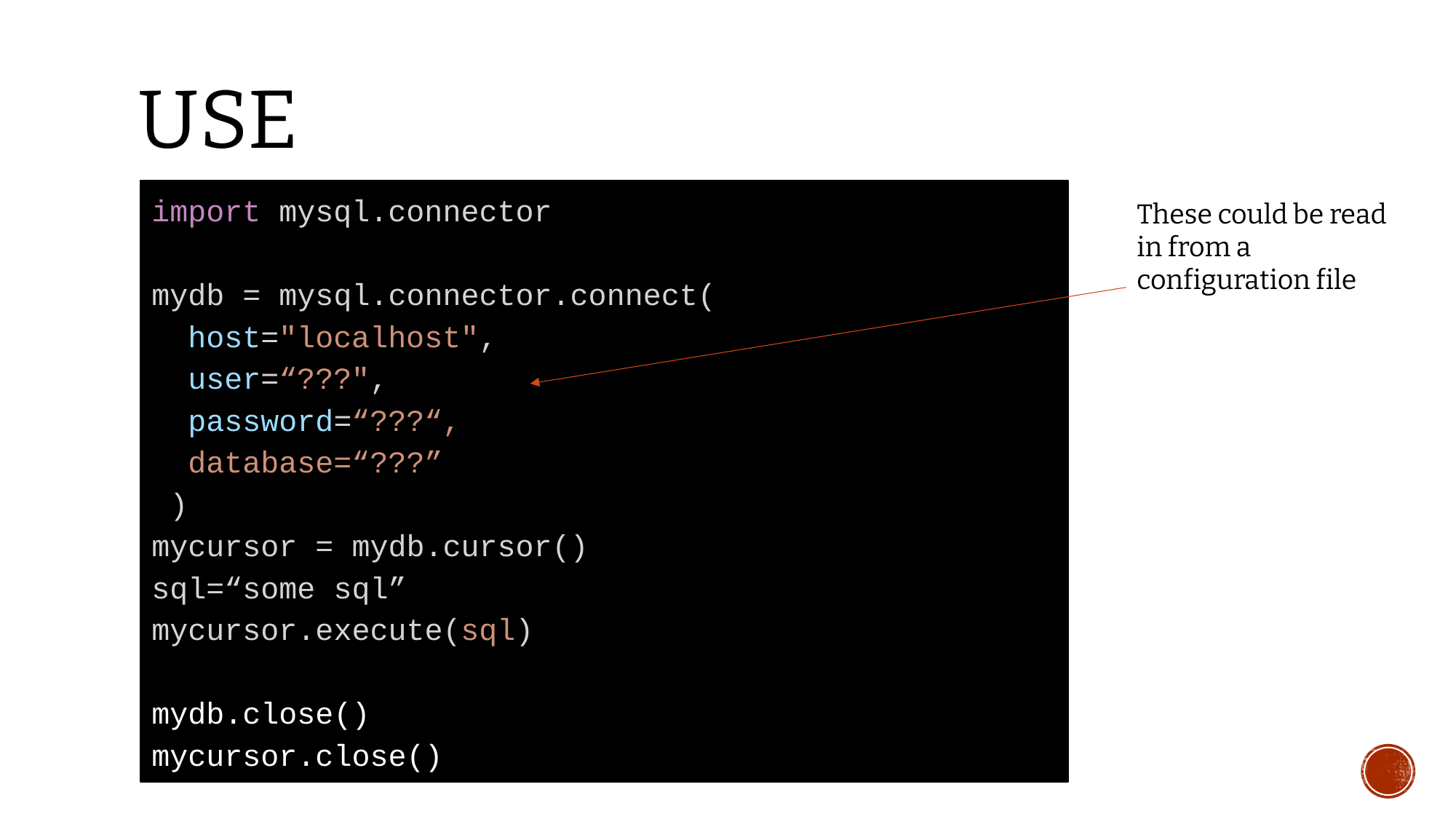

# Use
import mysql.connector

mydb = mysql.connector.connect(
  host="localhost",
  user=“???",
  password=“???“,
  database=“???”
 )
mycursor = mydb.cursor()
sql=“some sql”
mycursor.execute(sql)

mydb.close()
mycursor.close()

These could be read in from a configuration file